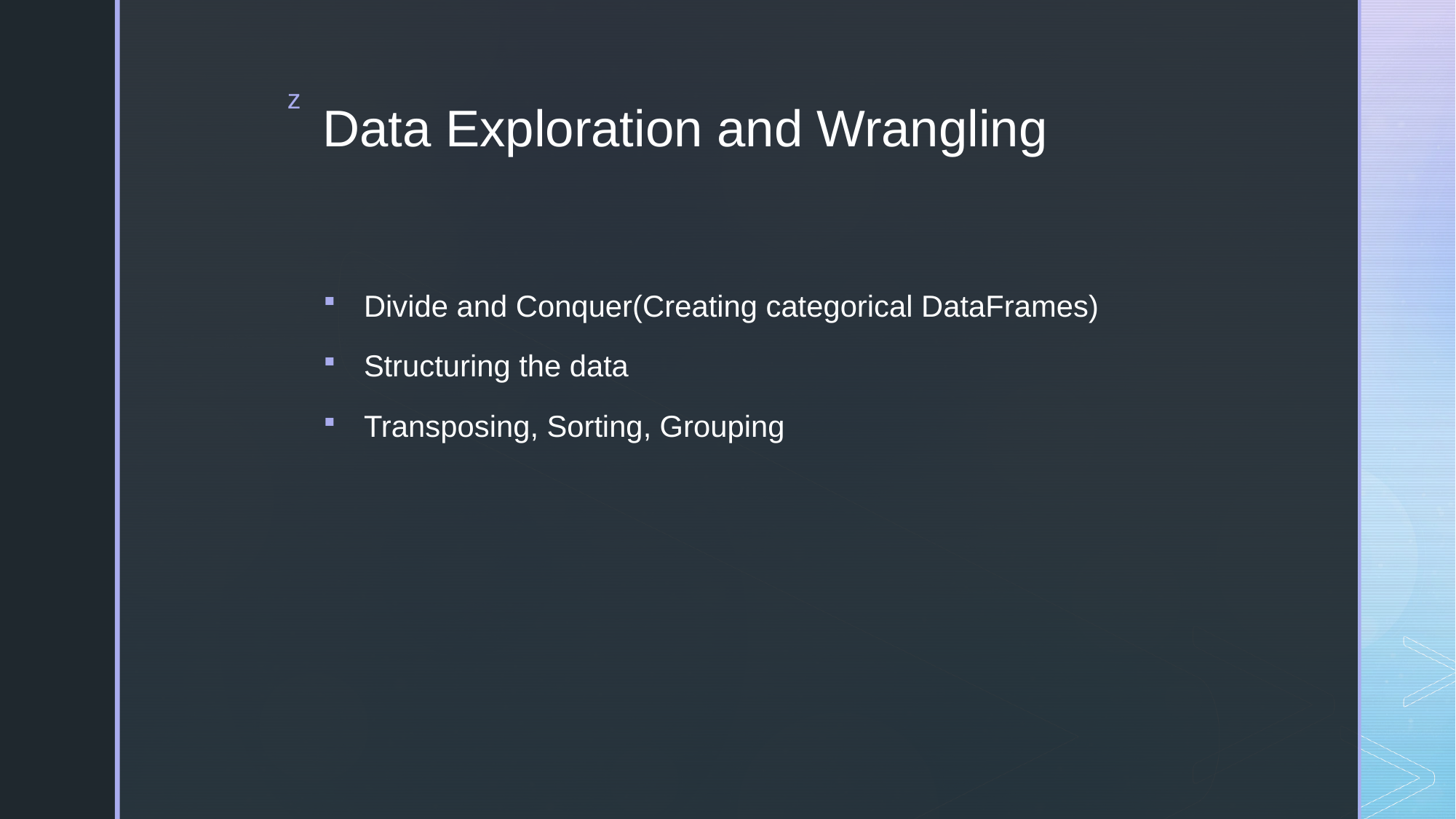

# Data Exploration and Wrangling
Divide and Conquer(Creating categorical DataFrames)
Structuring the data
Transposing, Sorting, Grouping